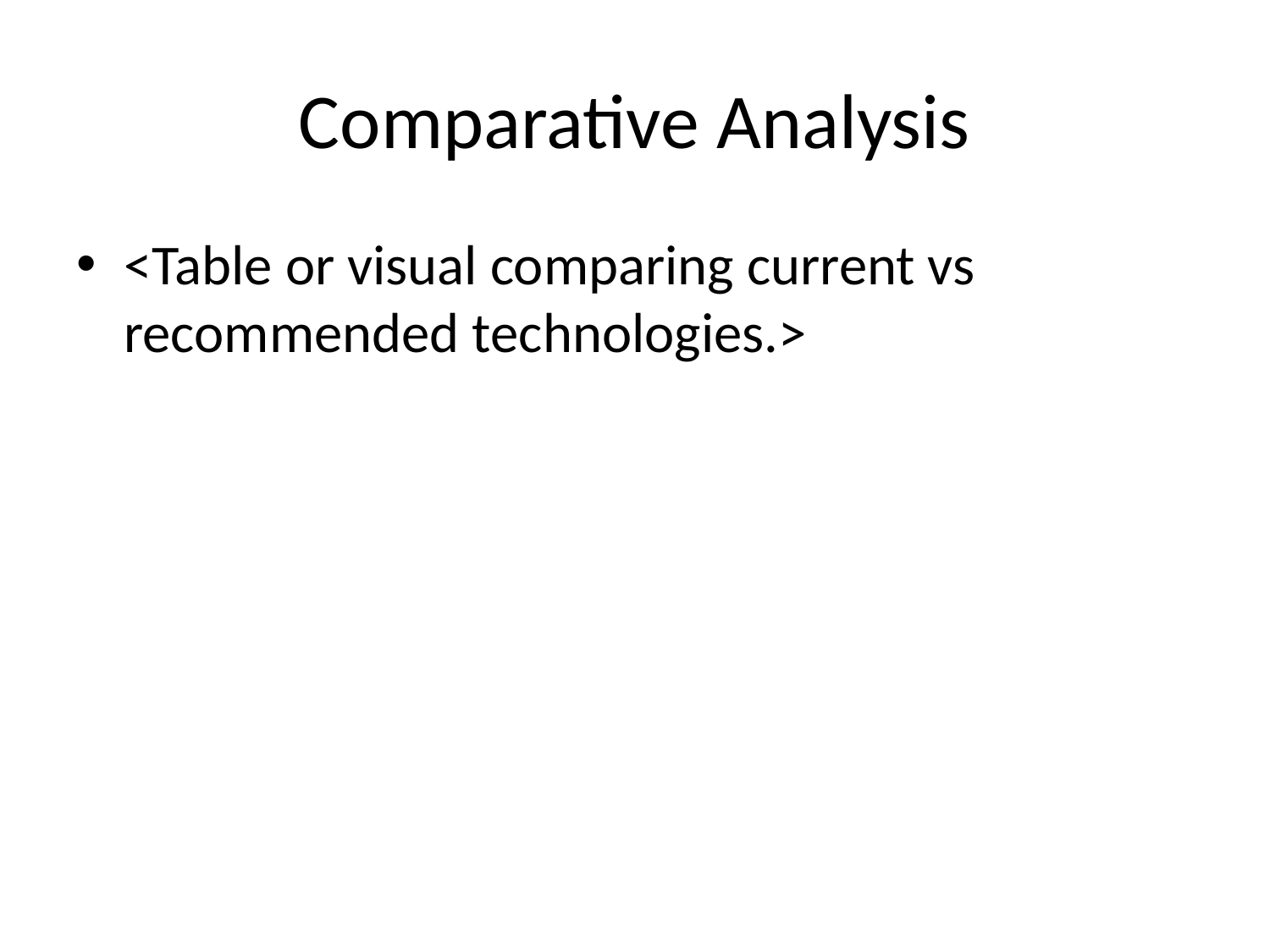

# Comparative Analysis
<Table or visual comparing current vs recommended technologies.>